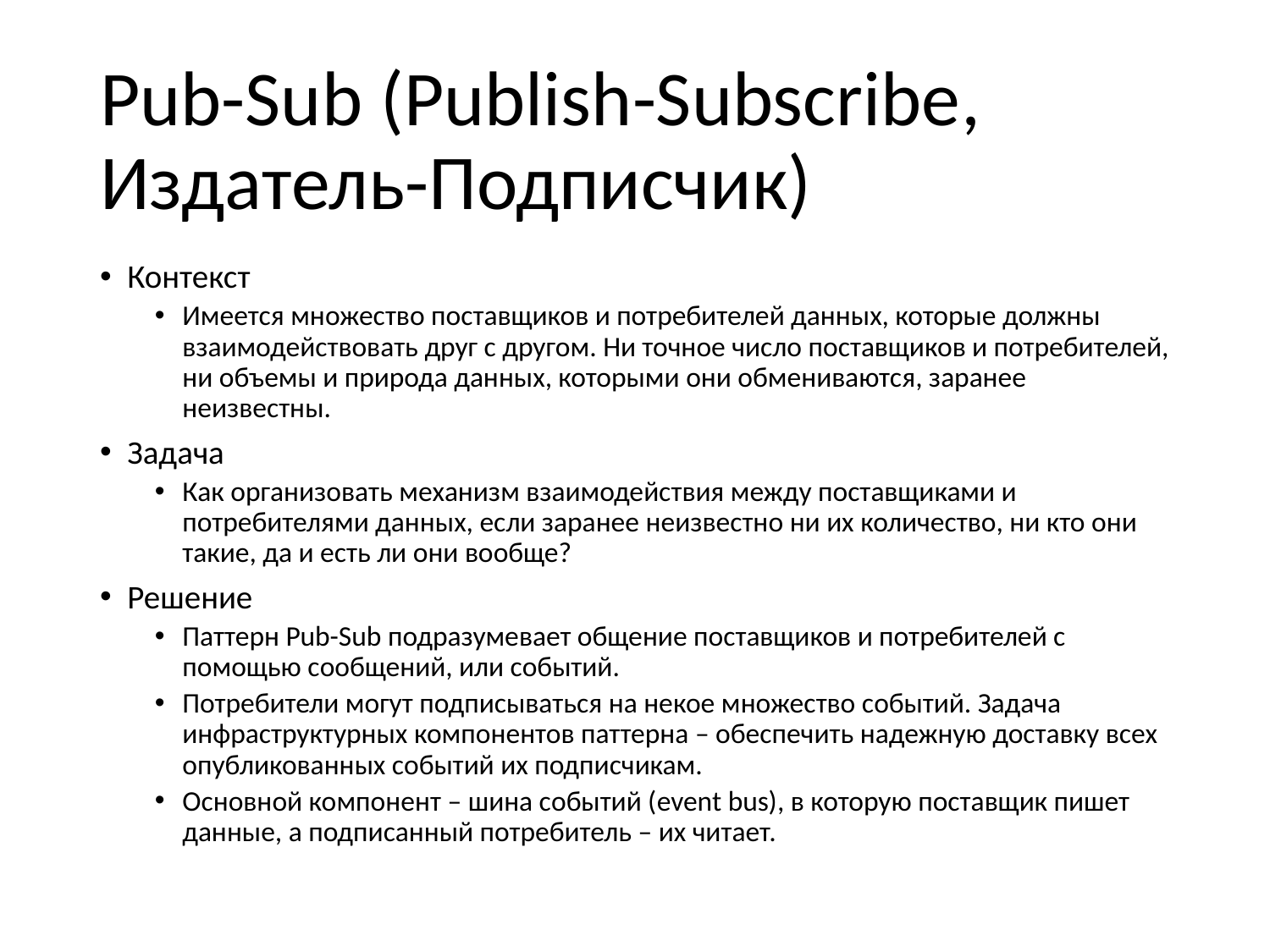

# Pub-Sub (Publish-Subscribe, Издатель-Подписчик)
Контекст
Имеется множество поставщиков и потребителей данных, которые должны взаимодействовать друг с другом. Ни точное число поставщиков и потребителей, ни объемы и природа данных, которыми они обмениваются, заранее неизвестны.
Задача
Как организовать механизм взаимодействия между поставщиками и потребителями данных, если заранее неизвестно ни их количество, ни кто они такие, да и есть ли они вообще?
Решение
Паттерн Pub-Sub подразумевает общение поставщиков и потребителей с помощью сообщений, или событий.
Потребители могут подписываться на некое множество событий. Задача инфраструктурных компонентов паттерна – обеспечить надежную доставку всех опубликованных событий их подписчикам.
Основной компонент – шина событий (event bus), в которую поставщик пишет данные, а подписанный потребитель – их читает.